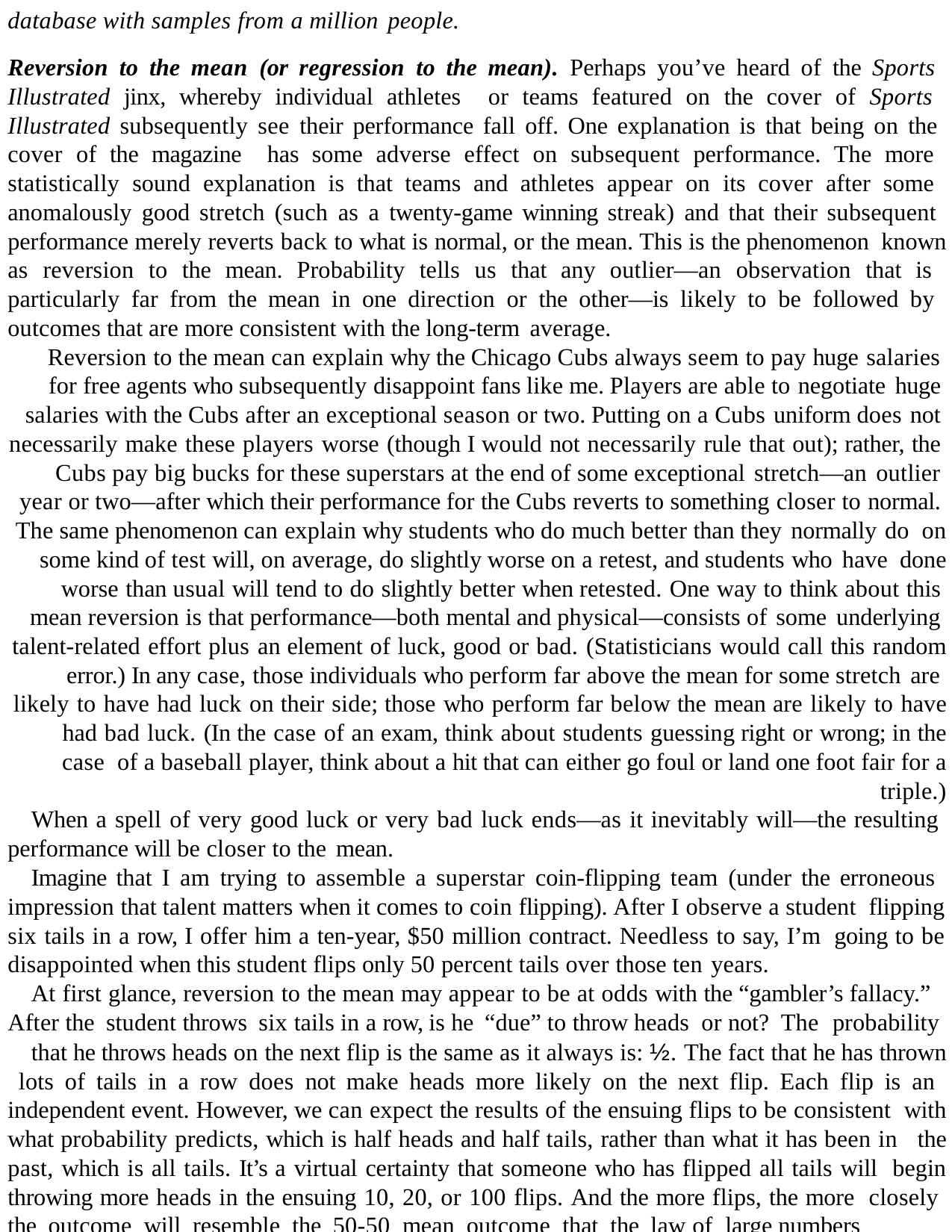

database with samples from a million people.
Reversion to the mean (or regression to the mean). Perhaps you’ve heard of the Sports  Illustrated jinx, whereby individual athletes  or teams featured on the cover of Sports  Illustrated subsequently see their performance fall off. One explanation is that being on the  cover of the magazine  has some adverse effect on subsequent performance. The more  statistically sound explanation is that teams and athletes appear on its cover after some  anomalously good stretch (such as a twenty-game winning streak) and that their subsequent  performance merely reverts back to what is normal, or the mean. This is the phenomenon  known as reversion to the mean. Probability tells us that any outlier—an observation that is  particularly far from the mean in one direction or the other—is likely to be followed by  outcomes that are more consistent with the long-term average.
Reversion to the mean can explain why the Chicago Cubs always seem to pay huge salaries  for free agents who subsequently disappoint fans like me. Players are able to negotiate huge  salaries with the Cubs after an exceptional season or two. Putting on a Cubs uniform does not  necessarily make these players worse (though I would not necessarily rule that out); rather, the  Cubs pay big bucks for these superstars at the end of some exceptional stretch—an outlier  year or two—after which their performance for the Cubs reverts to something closer to normal.  The same phenomenon can explain why students who do much better than they normally do  on some kind of test will, on average, do slightly worse on a retest, and students who have  done worse than usual will tend to do slightly better when retested. One way to think about this  mean reversion is that performance—both mental and physical—consists of some underlying  talent-related effort plus an element of luck, good or bad. (Statisticians would call this random  error.) In any case, those individuals who perform far above the mean for some stretch are  likely to have had luck on their side; those who perform far below the mean are likely to have  had bad luck. (In the case of an exam, think about students guessing right or wrong; in the case  of a baseball player, think about a hit that can either go foul or land one foot fair for a triple.)
When a spell of very good luck or very bad luck ends—as it inevitably will—the resulting  performance will be closer to the mean.
Imagine that I am trying to assemble a superstar coin-flipping team (under the erroneous  impression that talent matters when it comes to coin flipping). After I observe a student  flipping six tails in a row, I offer him a ten-year, $50 million contract. Needless to say, I’m  going to be disappointed when this student flips only 50 percent tails over those ten years.
At first glance, reversion to the mean may appear to be at odds with the “gambler’s fallacy.”   After the  student throws six tails in a row, is he  “due” to throw heads  or not?  The  probability
that he throws heads on the next flip is the same as it always is: ½. The fact that he has thrown  lots of tails in a row does not make heads more likely on the next flip. Each flip is an  independent event. However, we can expect the results of the ensuing flips to be consistent  with what probability predicts, which is half heads and half tails, rather than what it has been in  the past, which is all tails. It’s a virtual certainty that someone who has flipped all tails will  begin throwing more heads in the ensuing 10, 20, or 100 flips. And the more flips, the more  closely  the  outcome  will  resemble  the  50-50  mean  outcome  that  the  law of  large numbers